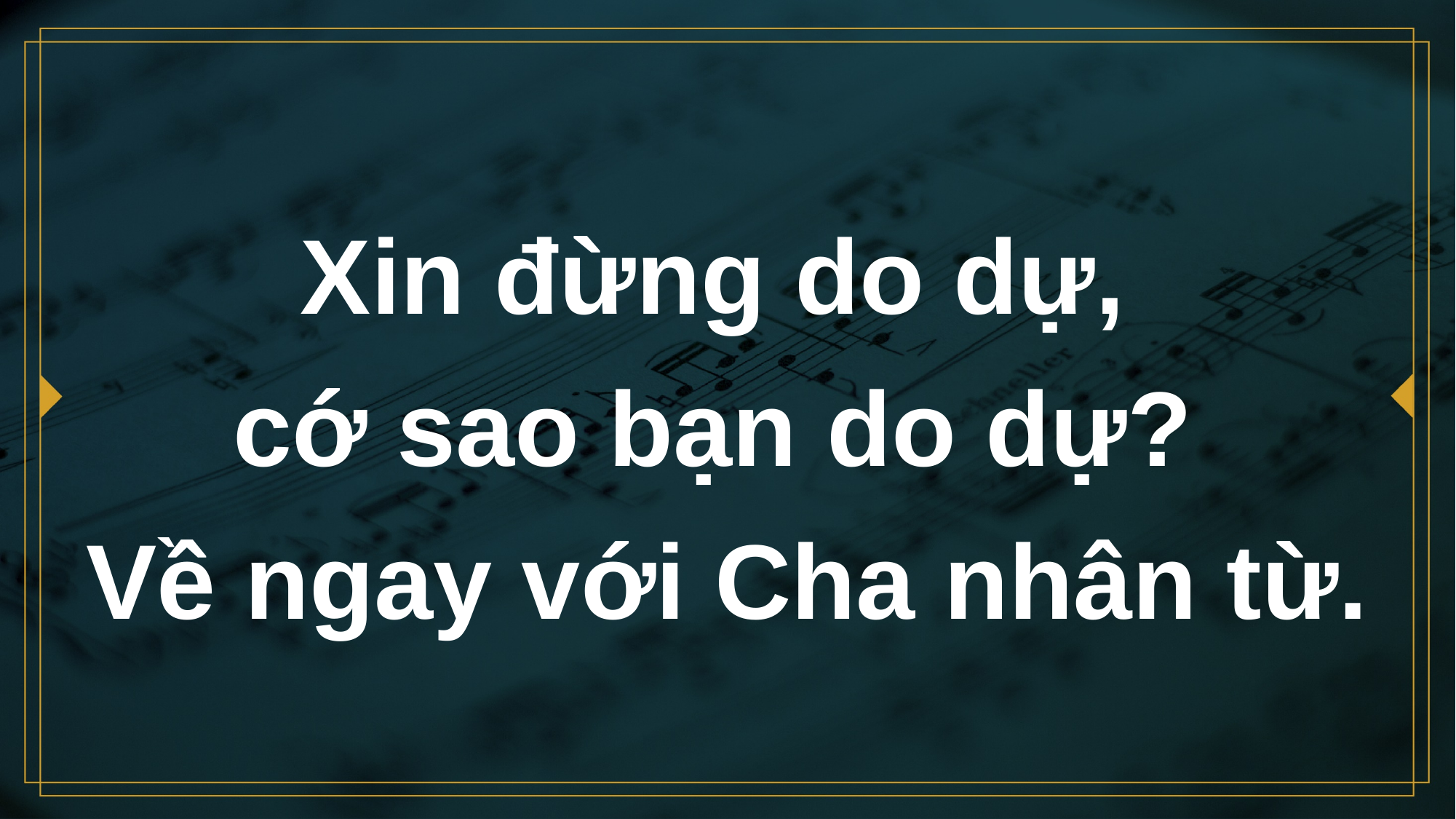

# Xin đừng do dự, cớ sao bạn do dự? Về ngay với Cha nhân từ.